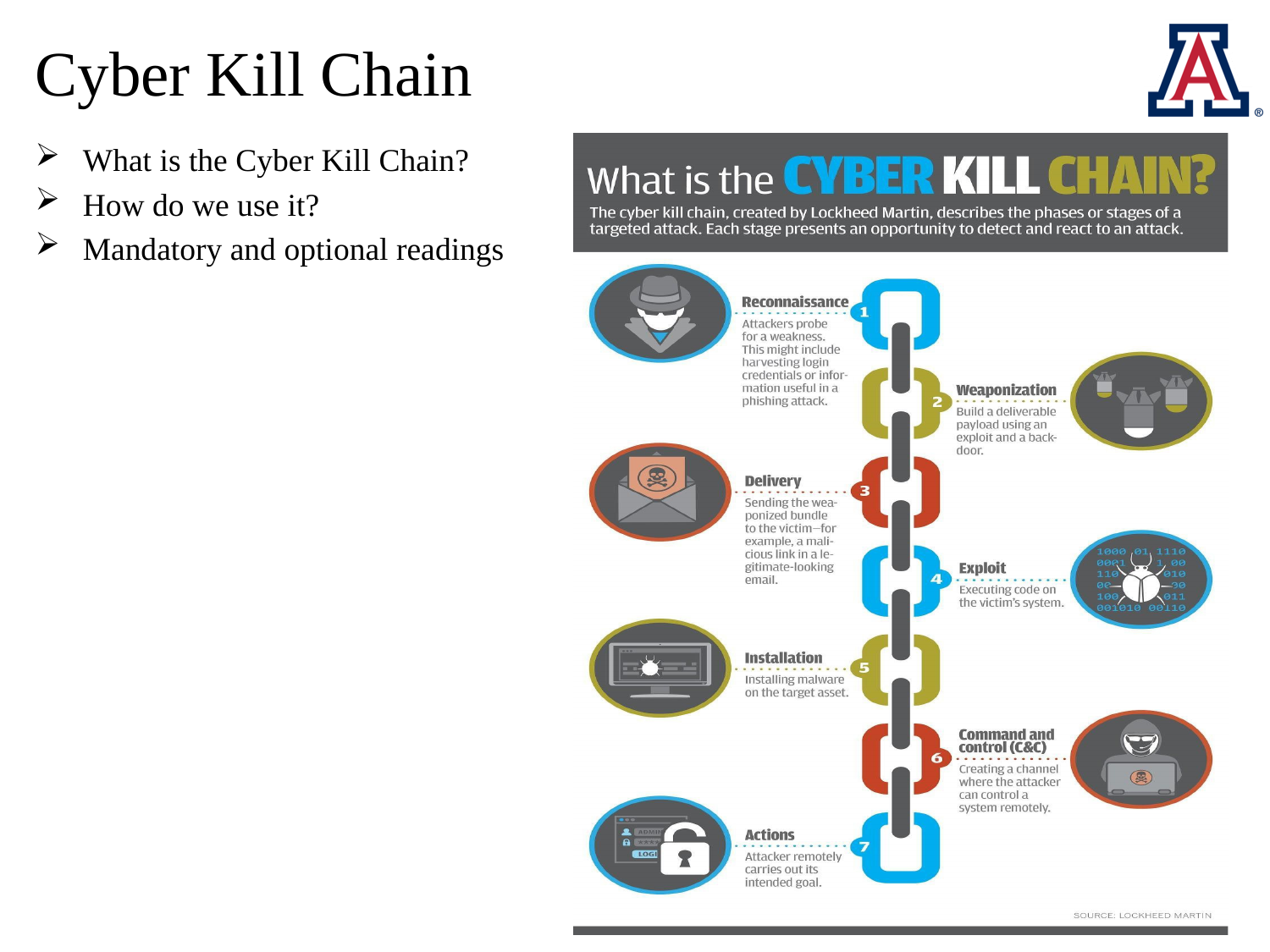

# Cyber Kill Chain
What is the Cyber Kill Chain?
How do we use it?
Mandatory and optional readings